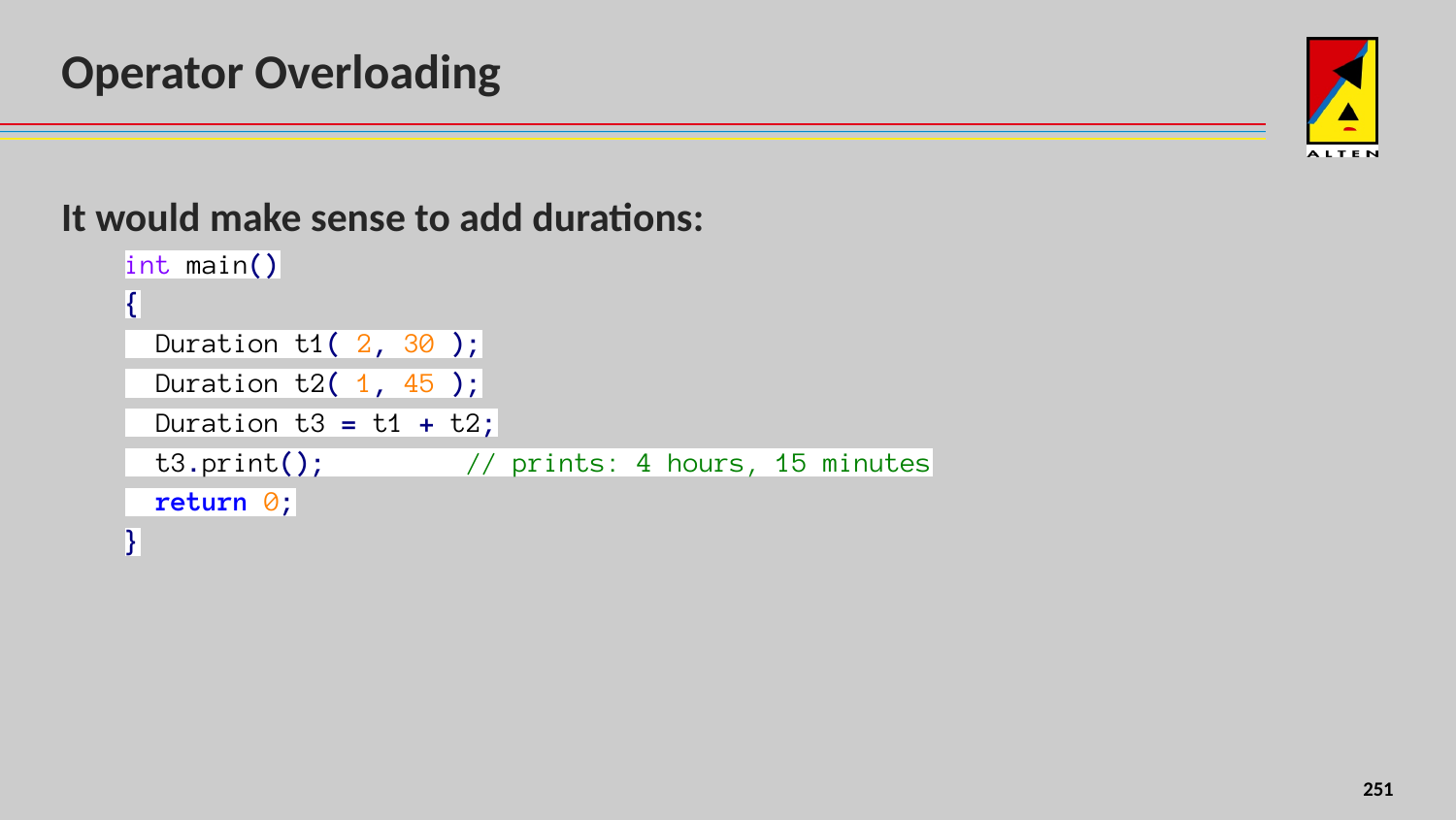

# Operator Overloading
It would make sense to add durations:
int main()
{
  Duration t1( 2, 30 );
  Duration t2( 1, 45 );
  Duration t3 = t1 + t2;
  t3.print();         // prints: 4 hours, 15 minutes
  return 0;
}

251